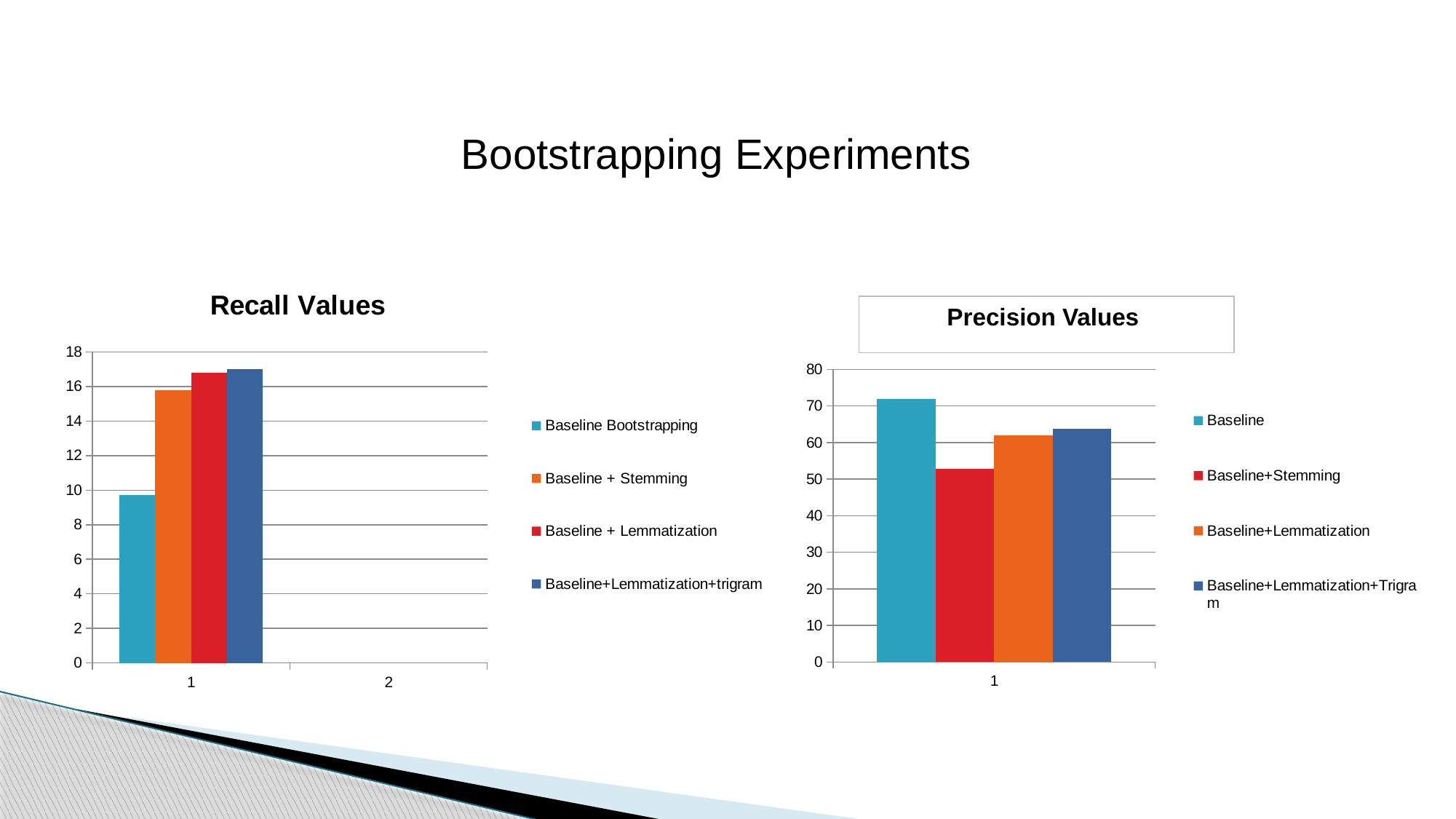

Bootstrapping Experiments

[unsupported chart]

### Chart

| Category |  |  |  |  |
|---|---|---|---|---|
Precision Values